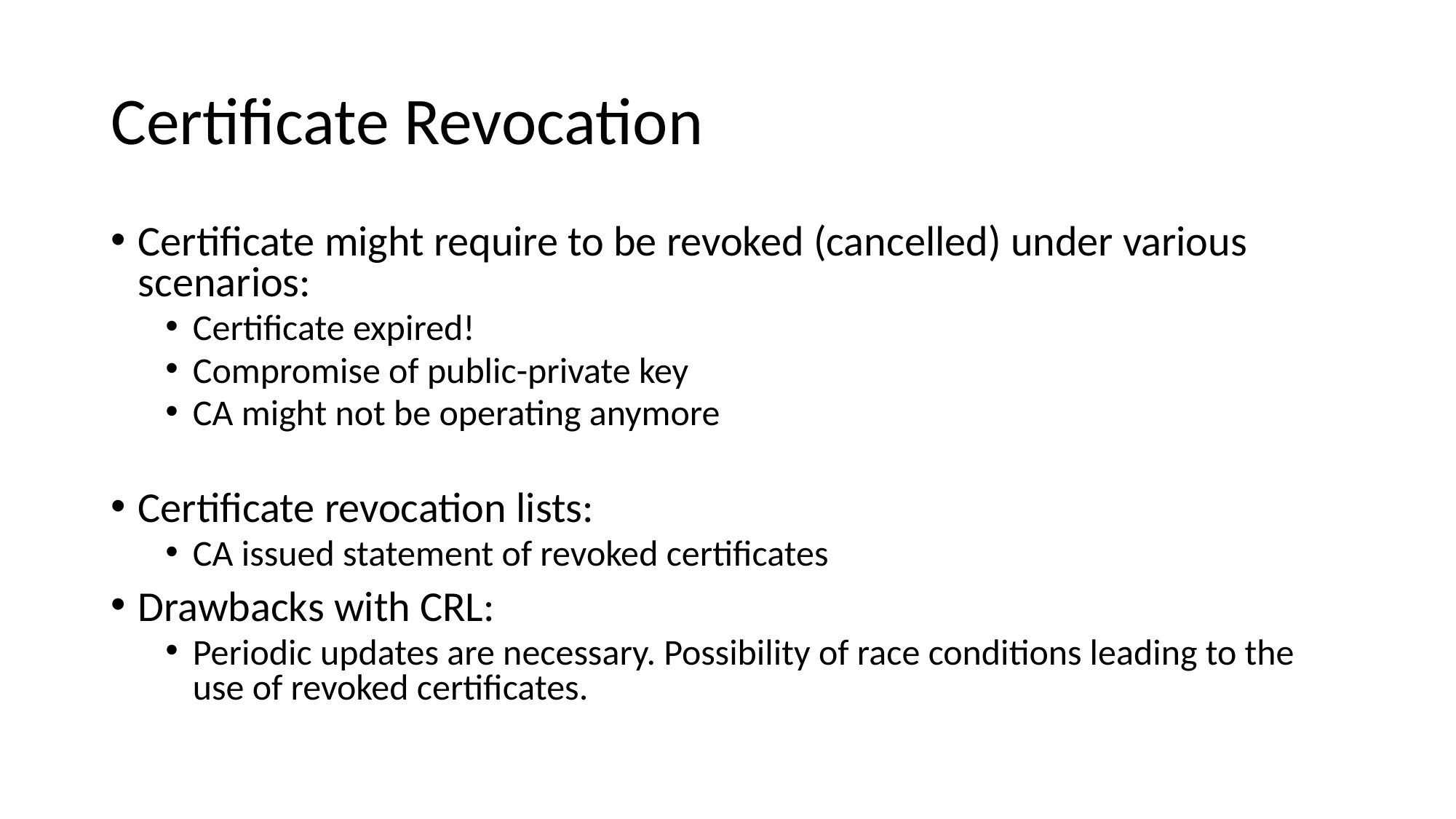

# Certificate Revocation
Certificate might require to be revoked (cancelled) under various scenarios:
Certificate expired!
Compromise of public-private key
CA might not be operating anymore

Certificate revocation lists:
CA issued statement of revoked certificates
Drawbacks with CRL:
Periodic updates are necessary. Possibility of race conditions leading to the use of revoked certificates.